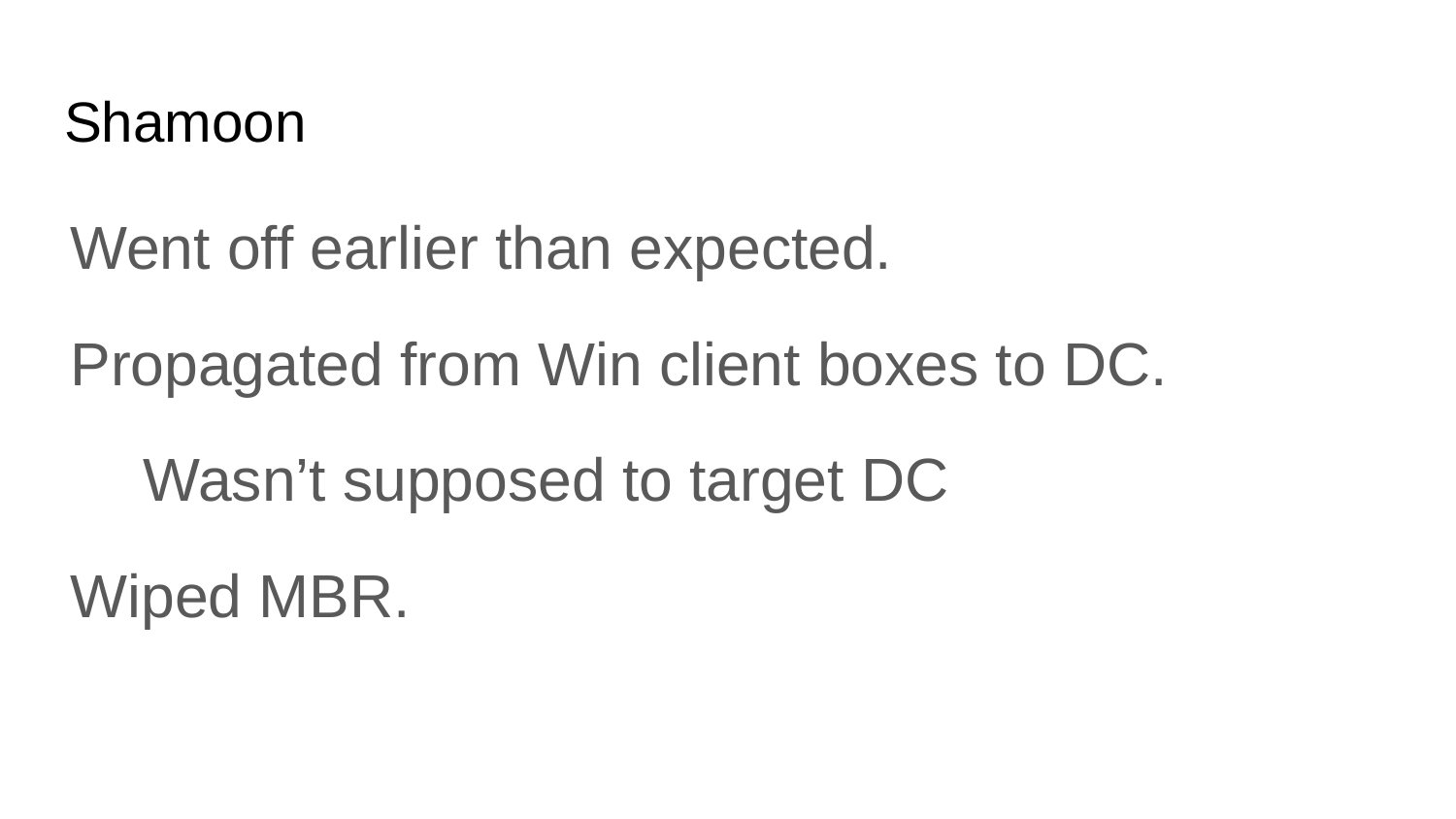

# Shamoon

Went off earlier than expected.
Propagated from Win client boxes to DC.
Wasn’t supposed to target DC
Wiped MBR.